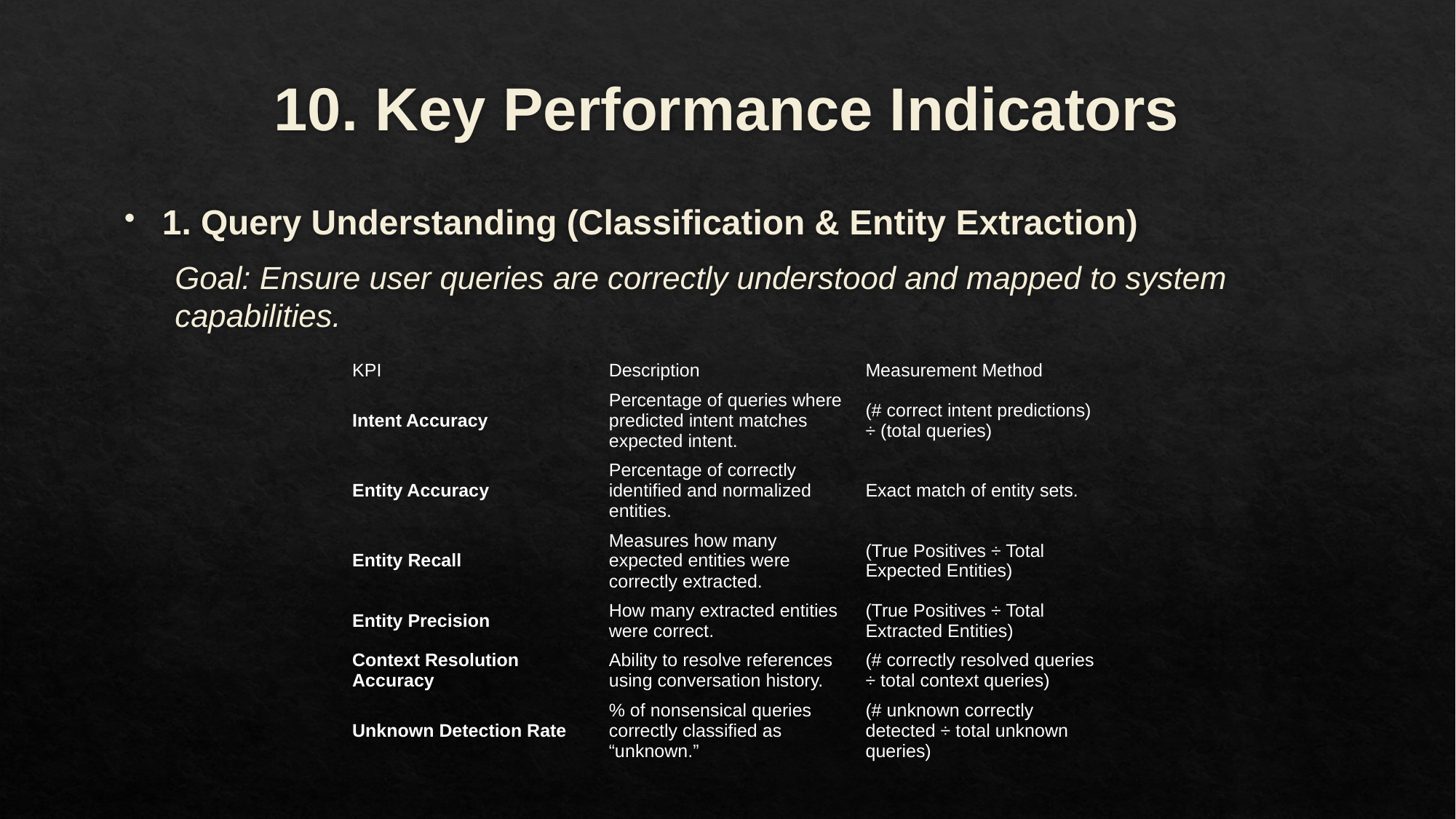

# 10. Key Performance Indicators
1. Query Understanding (Classification & Entity Extraction)
Goal: Ensure user queries are correctly understood and mapped to system capabilities.

| KPI | Description | Measurement Method |
| --- | --- | --- |
| Intent Accuracy | Percentage of queries where predicted intent matches expected intent. | (# correct intent predictions) ÷ (total queries) |
| Entity Accuracy | Percentage of correctly identified and normalized entities. | Exact match of entity sets. |
| Entity Recall | Measures how many expected entities were correctly extracted. | (True Positives ÷ Total Expected Entities) |
| Entity Precision | How many extracted entities were correct. | (True Positives ÷ Total Extracted Entities) |
| Context Resolution Accuracy | Ability to resolve references using conversation history. | (# correctly resolved queries ÷ total context queries) |
| Unknown Detection Rate | % of nonsensical queries correctly classified as “unknown.” | (# unknown correctly detected ÷ total unknown queries) |